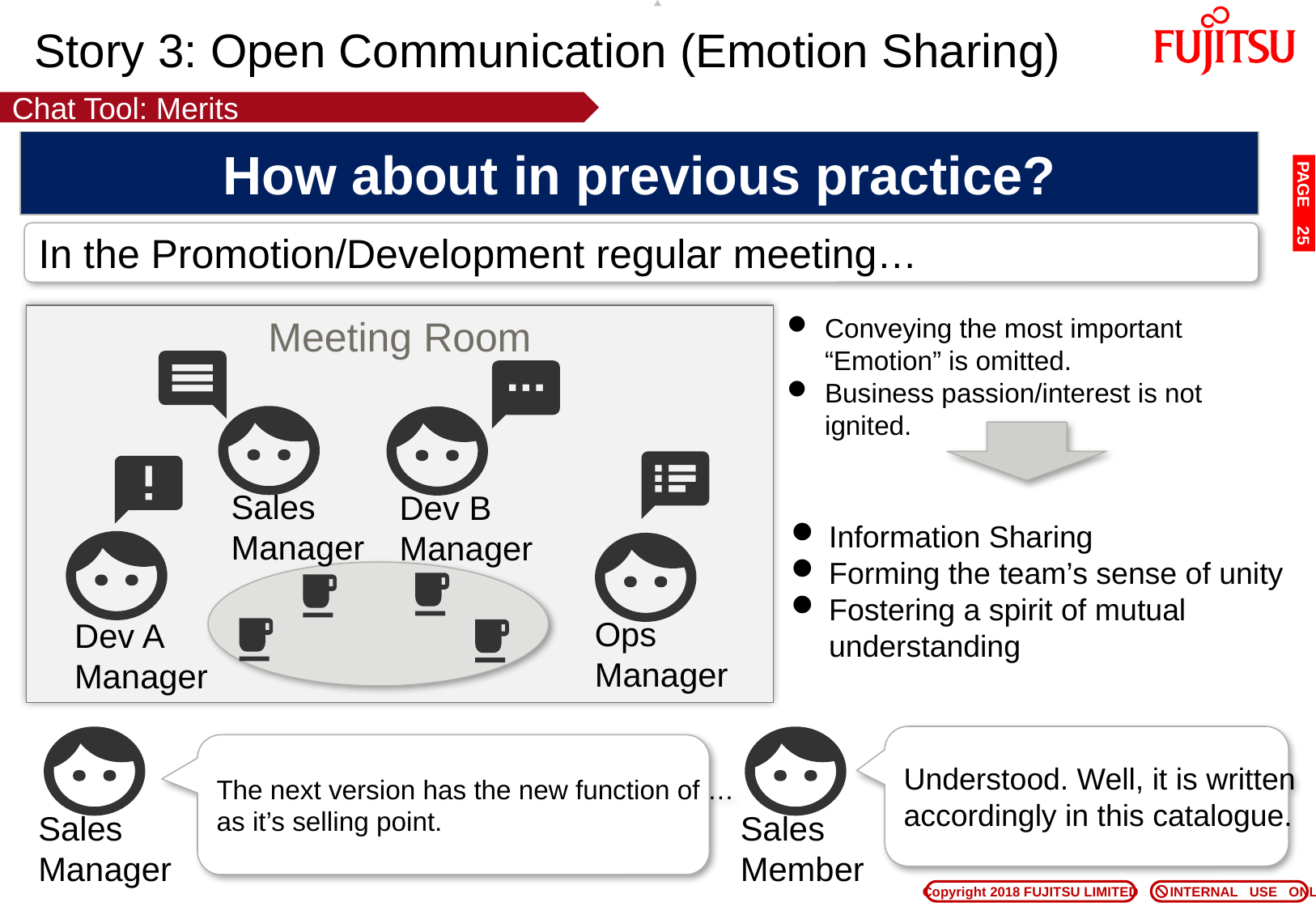

# Story 3: Open Communication (Emotion Sharing)
Chat Tool: Merits
How about in previous practice?
PAGE    25
In the Promotion/Development regular meeting…
Conveying the most important  “Emotion” is omitted.
Business passion/interest is not ignited.
Meeting Room

Sales
Manager
Dev B
Manager
Information Sharing
Forming the team’s sense of unity
Fostering a spirit of mutual understanding

Ops
Manager
Dev A
Manager

Understood. Well, it is written
accordingly in this catalogue.

The next version has the new function of …
as it’s selling point.
Sales
Manager
Sales
Member